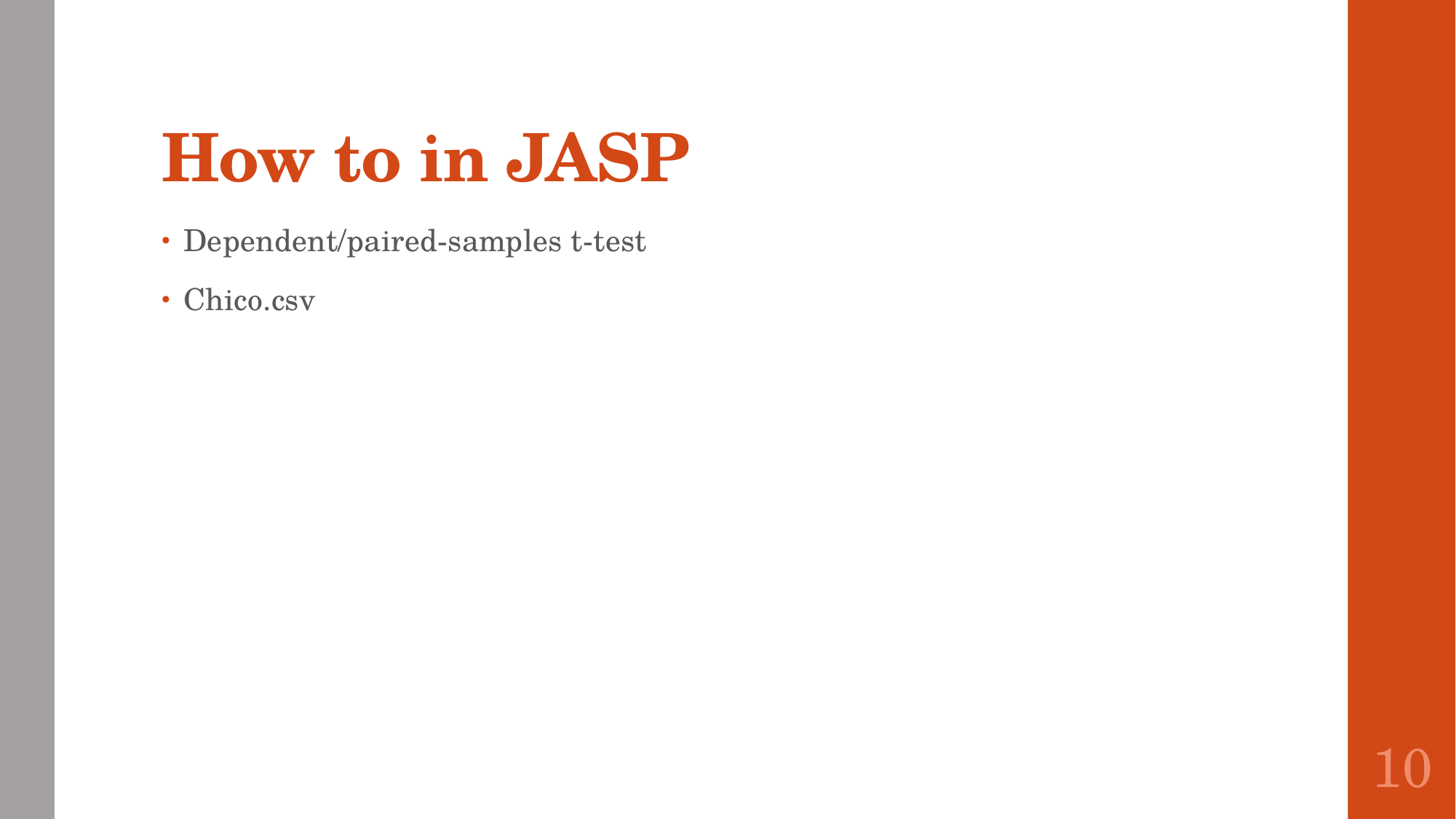

# How to in JASP
Dependent/paired-samples t-test
Chico.csv

10